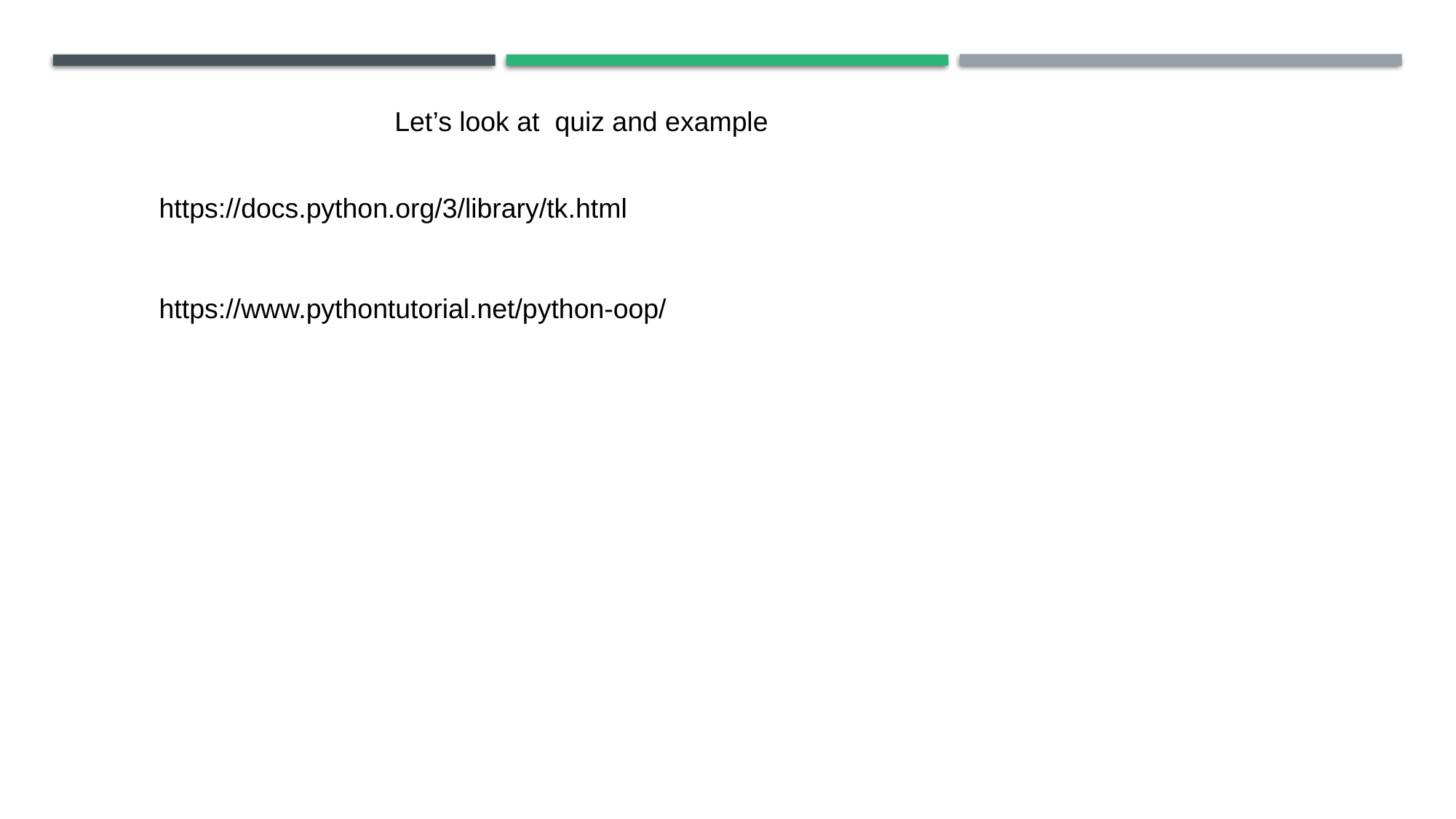

Let’s look at  quiz and example
https://docs.python.org/3/library/tk.html
https://www.pythontutorial.net/python-oop/